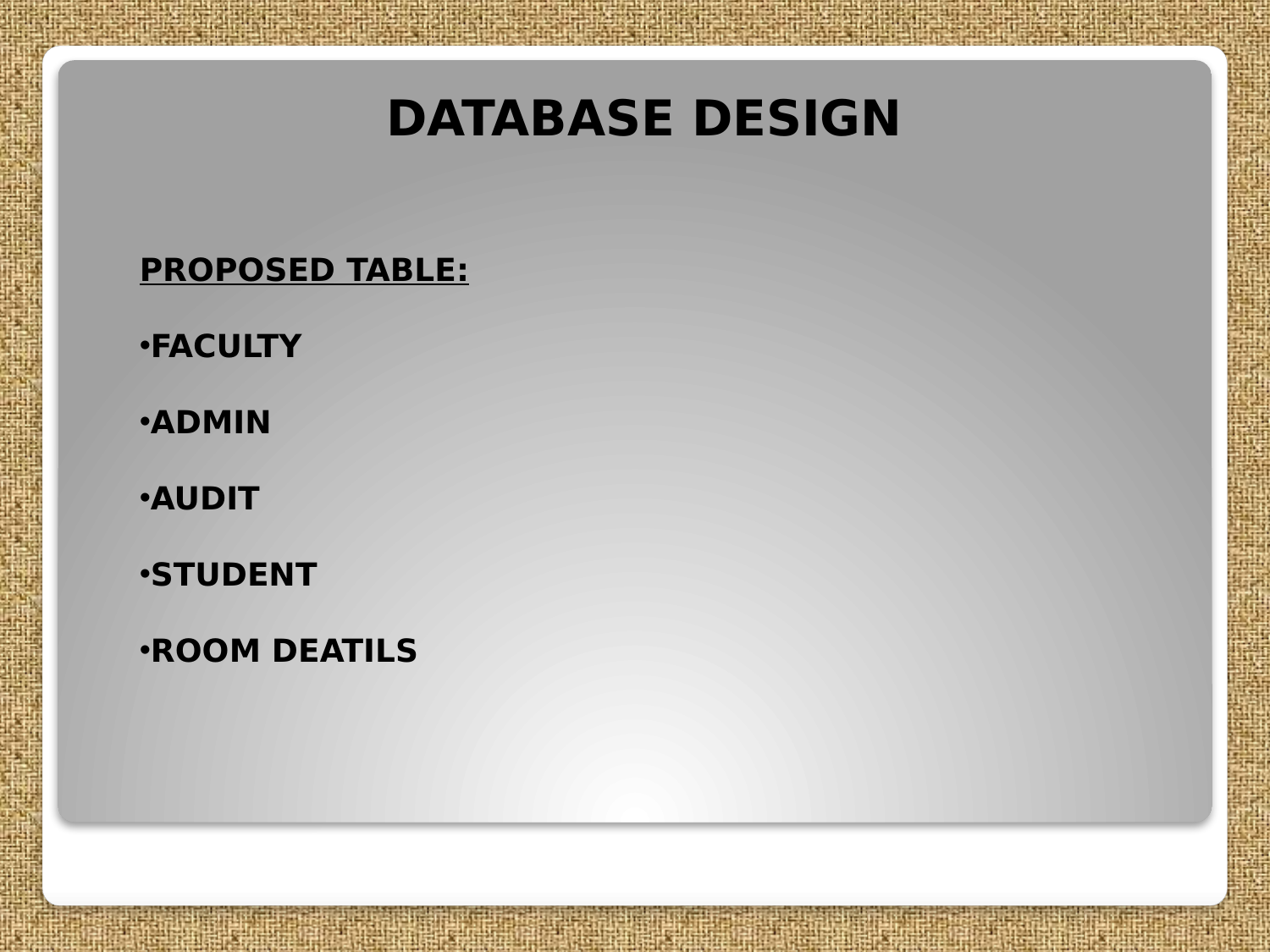

DATABASE DESIGN
PROPOSED TABLE:

FACULTY

ADMIN

AUDIT

STUDENT

ROOM DEATILS